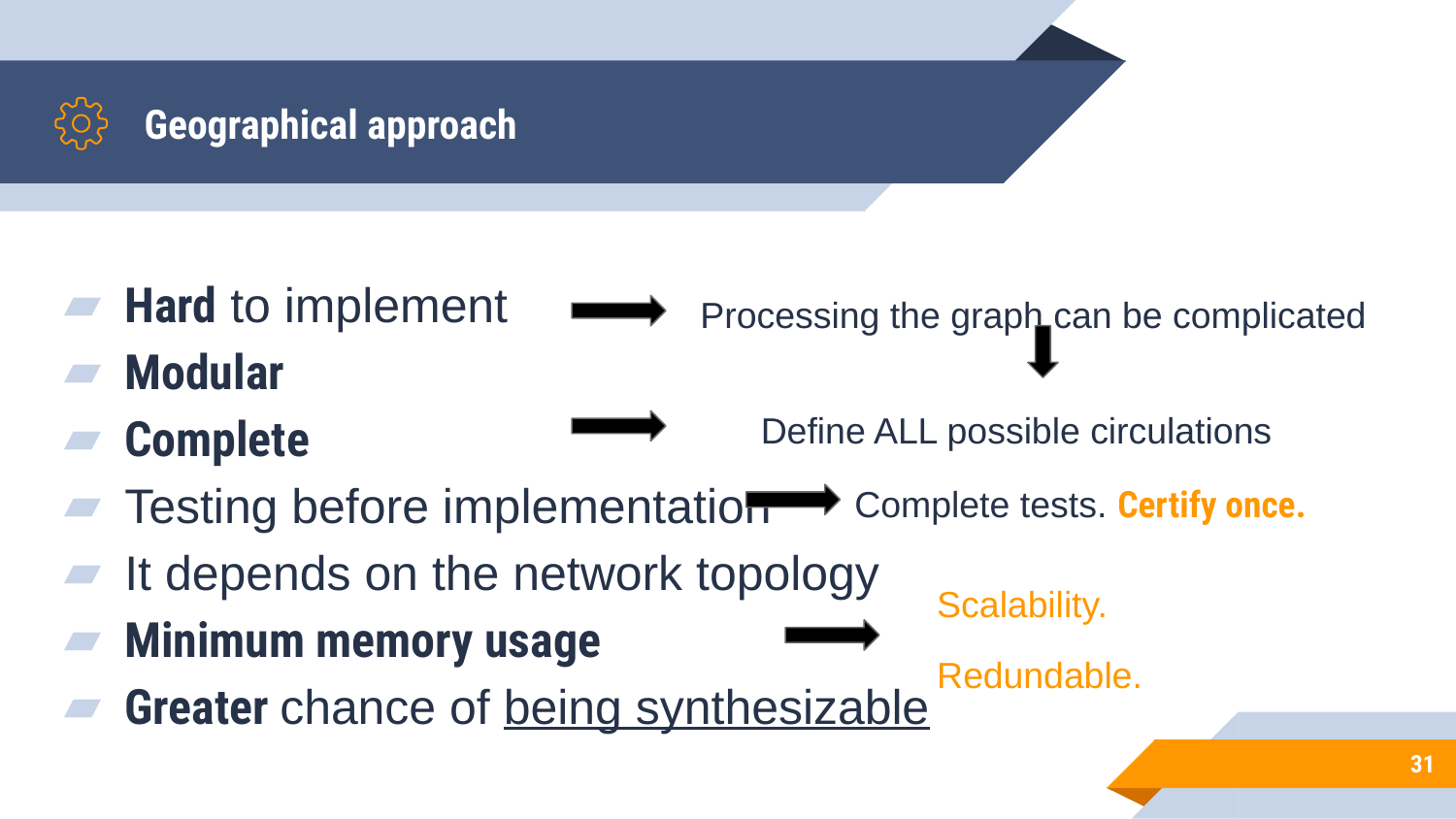

# Geographical approach

Hard to implement
Modular
Complete
Testing before implementation
It depends on the network topology
Minimum memory usage
Greater chance of being synthesizable
Processing the graph can be complicated

Define ALL possible circulations

Complete tests. Certify once.

Scalability.
Redundable.

31